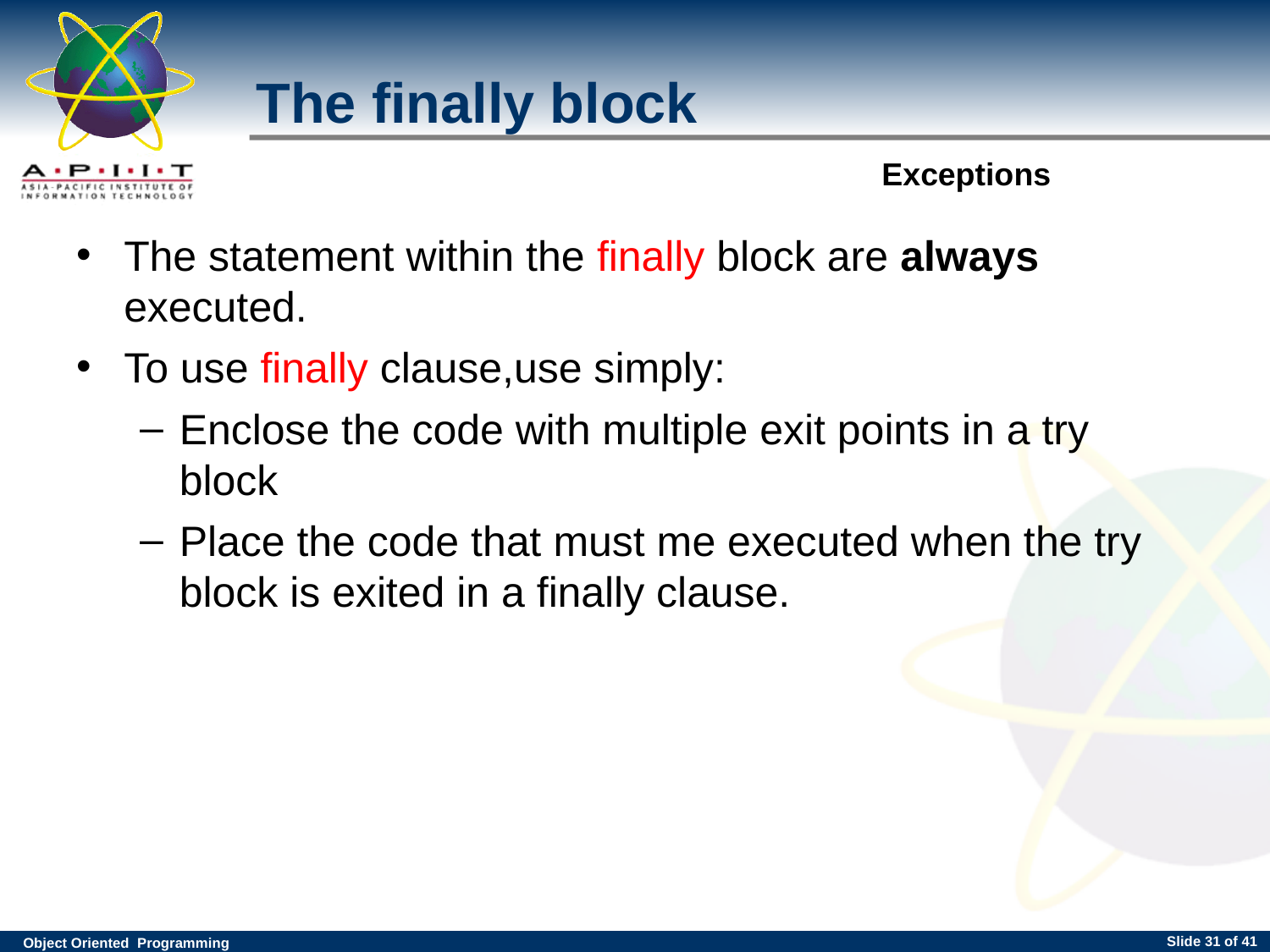

# The finally block
The statement within the finally block are always executed.
To use finally clause,use simply:
Enclose the code with multiple exit points in a try block
Place the code that must me executed when the try block is exited in a finally clause.
Slide 31 of 41